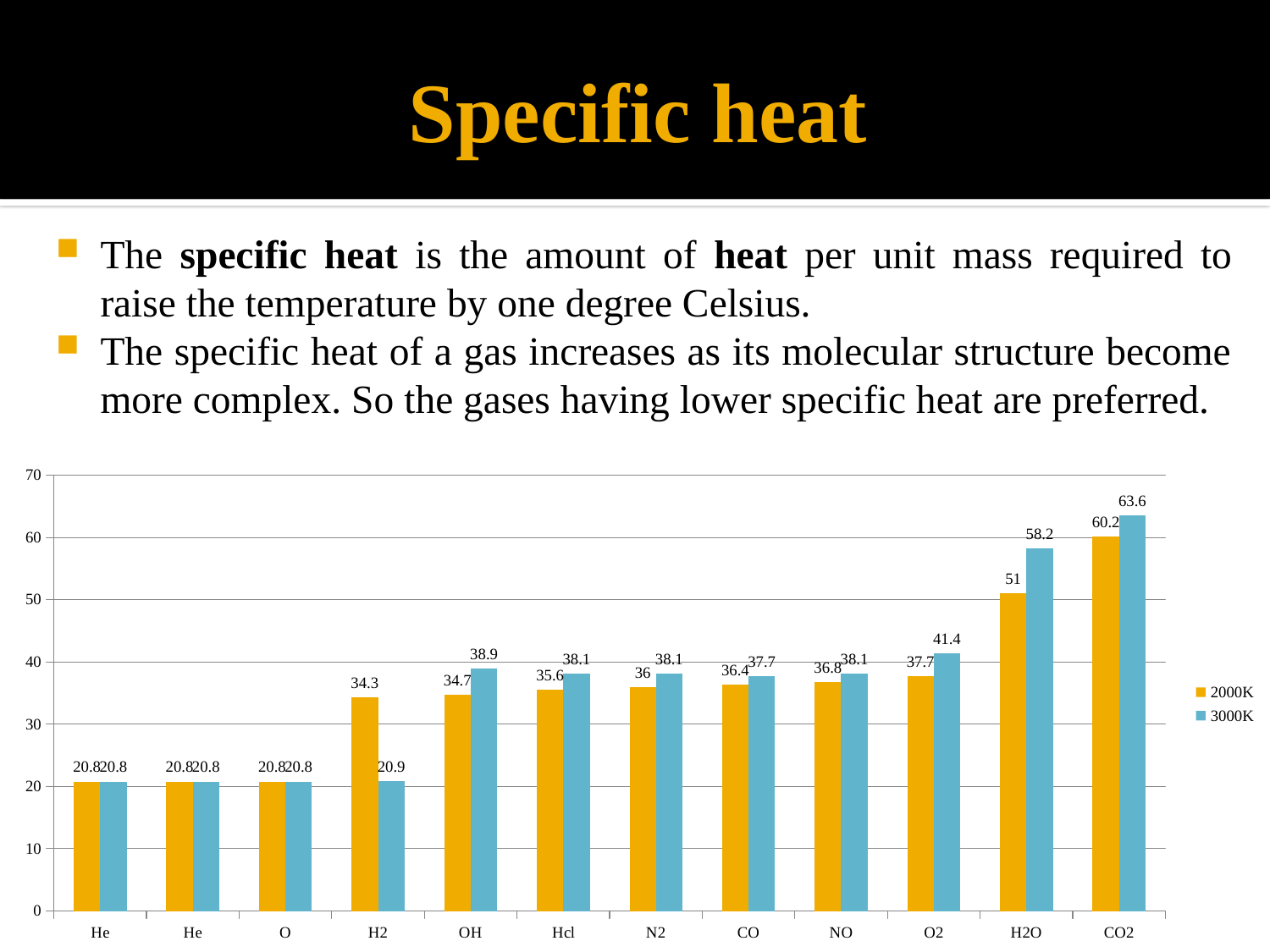

# Specific heat
The specific heat is the amount of heat per unit mass required to raise the temperature by one degree Celsius.
The specific heat of a gas increases as its molecular structure become more complex. So the gases having lower specific heat are preferred.

### Chart

| Category | 2000K | 3000K |
|---|---|---|
| He | 20.8 | 20.8 |
| He | 20.8 | 20.8 |
| O | 20.8 | 20.8 |
| H2 | 34.300000000000004 | 20.9 |
| OH | 34.7 | 38.9 |
| Hcl | 35.6 | 38.1 |
| N2 | 36.0 | 38.1 |
| CO | 36.4 | 37.7 |
| NO | 36.800000000000004 | 38.1 |
| O2 | 37.7 | 41.4 |
| H2O | 51.0 | 58.2 |
| CO2 | 60.2 | 63.6 |